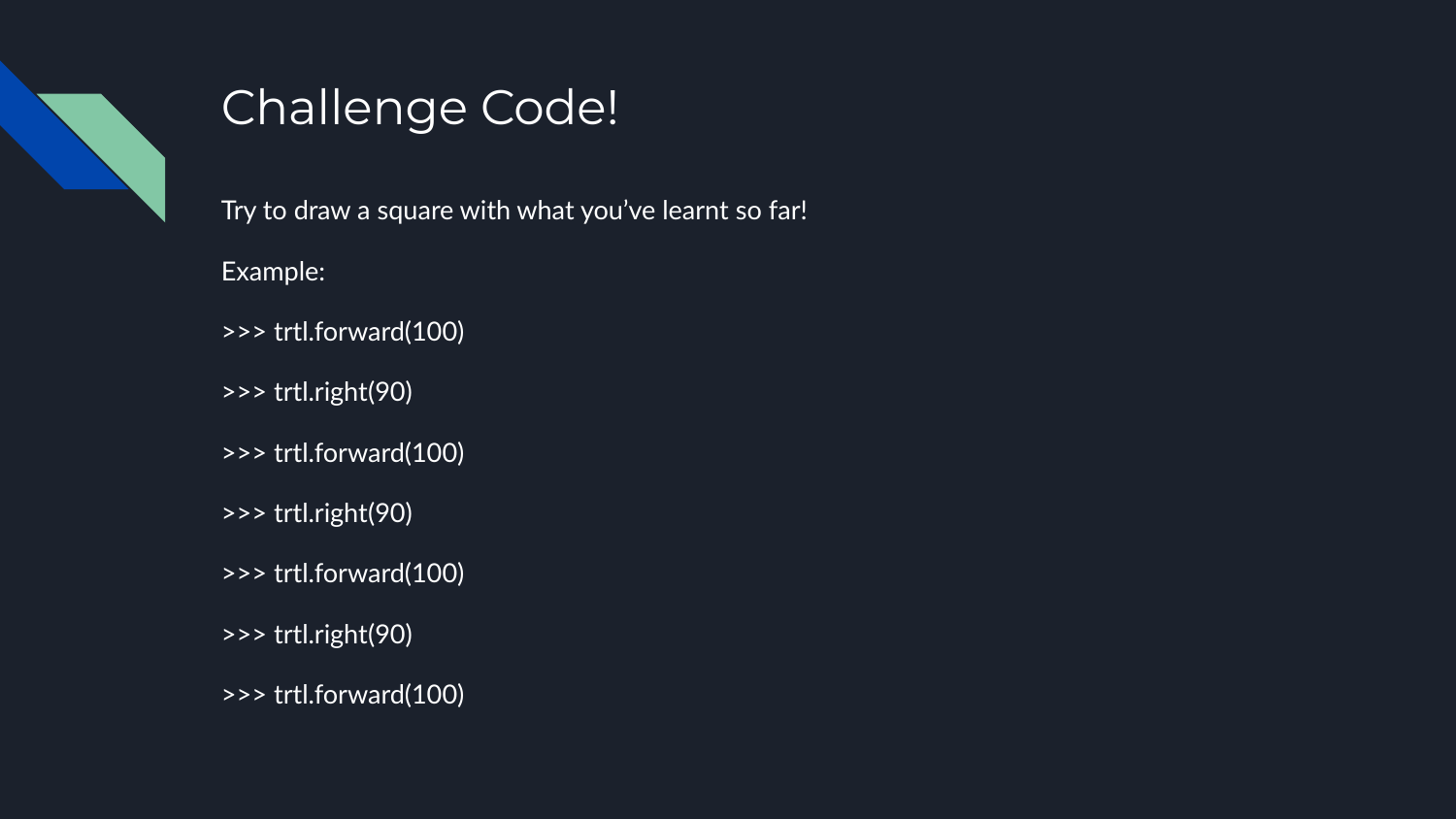

# Challenge Code!
Try to draw a square with what you’ve learnt so far!
Example:
>>> trtl.forward(100)
>>> trtl.right(90)
>>> trtl.forward(100)
>>> trtl.right(90)
>>> trtl.forward(100)
>>> trtl.right(90)
>>> trtl.forward(100)